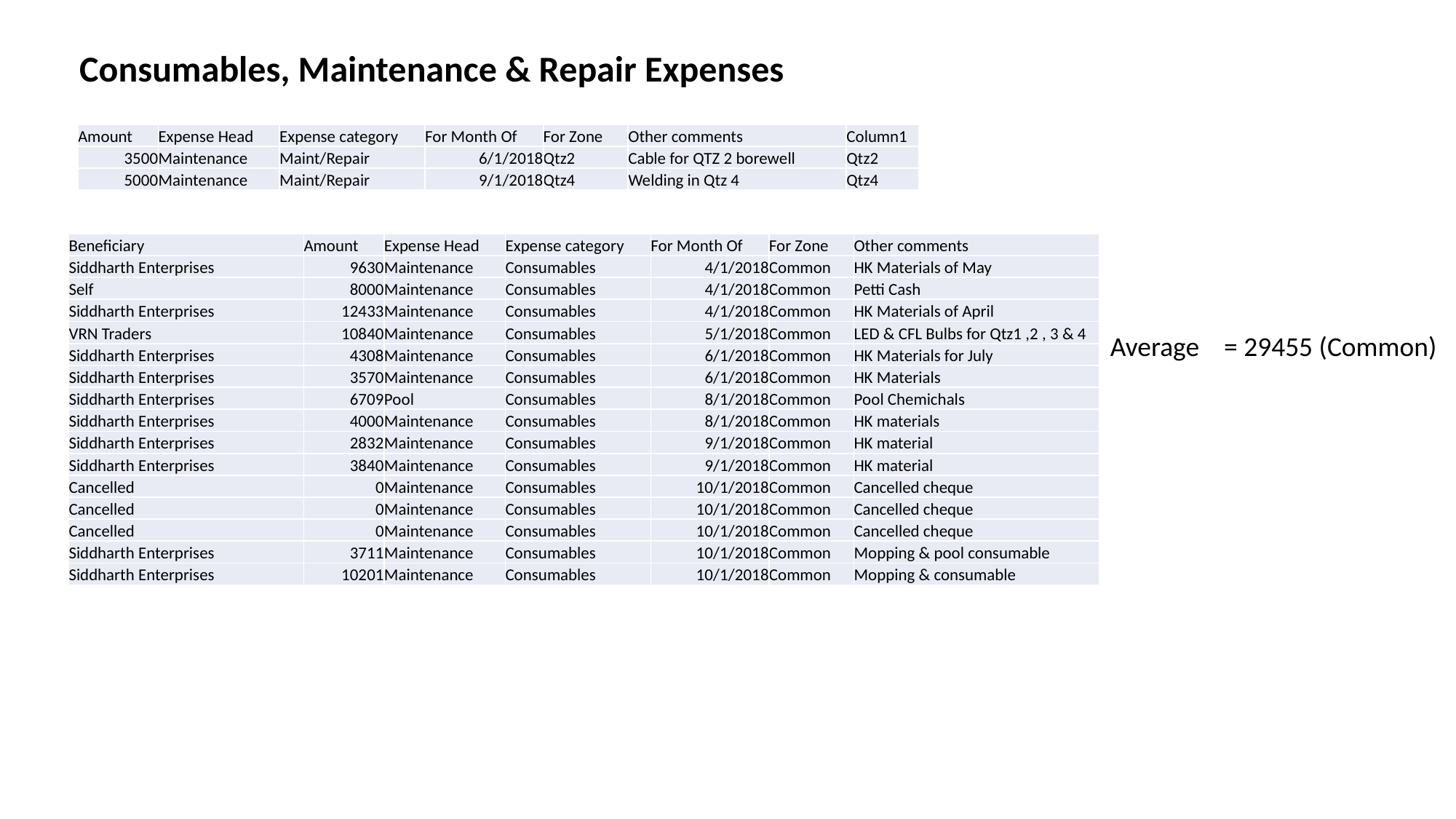

Consumables, Maintenance & Repair Expenses
| Amount | Expense Head | Expense category | For Month Of | For Zone | Other comments | Column1 |
| --- | --- | --- | --- | --- | --- | --- |
| 3500 | Maintenance | Maint/Repair | 6/1/2018 | Qtz2 | Cable for QTZ 2 borewell | Qtz2 |
| 5000 | Maintenance | Maint/Repair | 9/1/2018 | Qtz4 | Welding in Qtz 4 | Qtz4 |
| Beneficiary | Amount | Expense Head | Expense category | For Month Of | For Zone | Other comments |
| --- | --- | --- | --- | --- | --- | --- |
| Siddharth Enterprises | 9630 | Maintenance | Consumables | 4/1/2018 | Common | HK Materials of May |
| Self | 8000 | Maintenance | Consumables | 4/1/2018 | Common | Petti Cash |
| Siddharth Enterprises | 12433 | Maintenance | Consumables | 4/1/2018 | Common | HK Materials of April |
| VRN Traders | 10840 | Maintenance | Consumables | 5/1/2018 | Common | LED & CFL Bulbs for Qtz1 ,2 , 3 & 4 |
| Siddharth Enterprises | 4308 | Maintenance | Consumables | 6/1/2018 | Common | HK Materials for July |
| Siddharth Enterprises | 3570 | Maintenance | Consumables | 6/1/2018 | Common | HK Materials |
| Siddharth Enterprises | 6709 | Pool | Consumables | 8/1/2018 | Common | Pool Chemichals |
| Siddharth Enterprises | 4000 | Maintenance | Consumables | 8/1/2018 | Common | HK materials |
| Siddharth Enterprises | 2832 | Maintenance | Consumables | 9/1/2018 | Common | HK material |
| Siddharth Enterprises | 3840 | Maintenance | Consumables | 9/1/2018 | Common | HK material |
| Cancelled | 0 | Maintenance | Consumables | 10/1/2018 | Common | Cancelled cheque |
| Cancelled | 0 | Maintenance | Consumables | 10/1/2018 | Common | Cancelled cheque |
| Cancelled | 0 | Maintenance | Consumables | 10/1/2018 | Common | Cancelled cheque |
| Siddharth Enterprises | 3711 | Maintenance | Consumables | 10/1/2018 | Common | Mopping & pool consumable |
| Siddharth Enterprises | 10201 | Maintenance | Consumables | 10/1/2018 | Common | Mopping & consumable |
Average    = 29455 (Common)